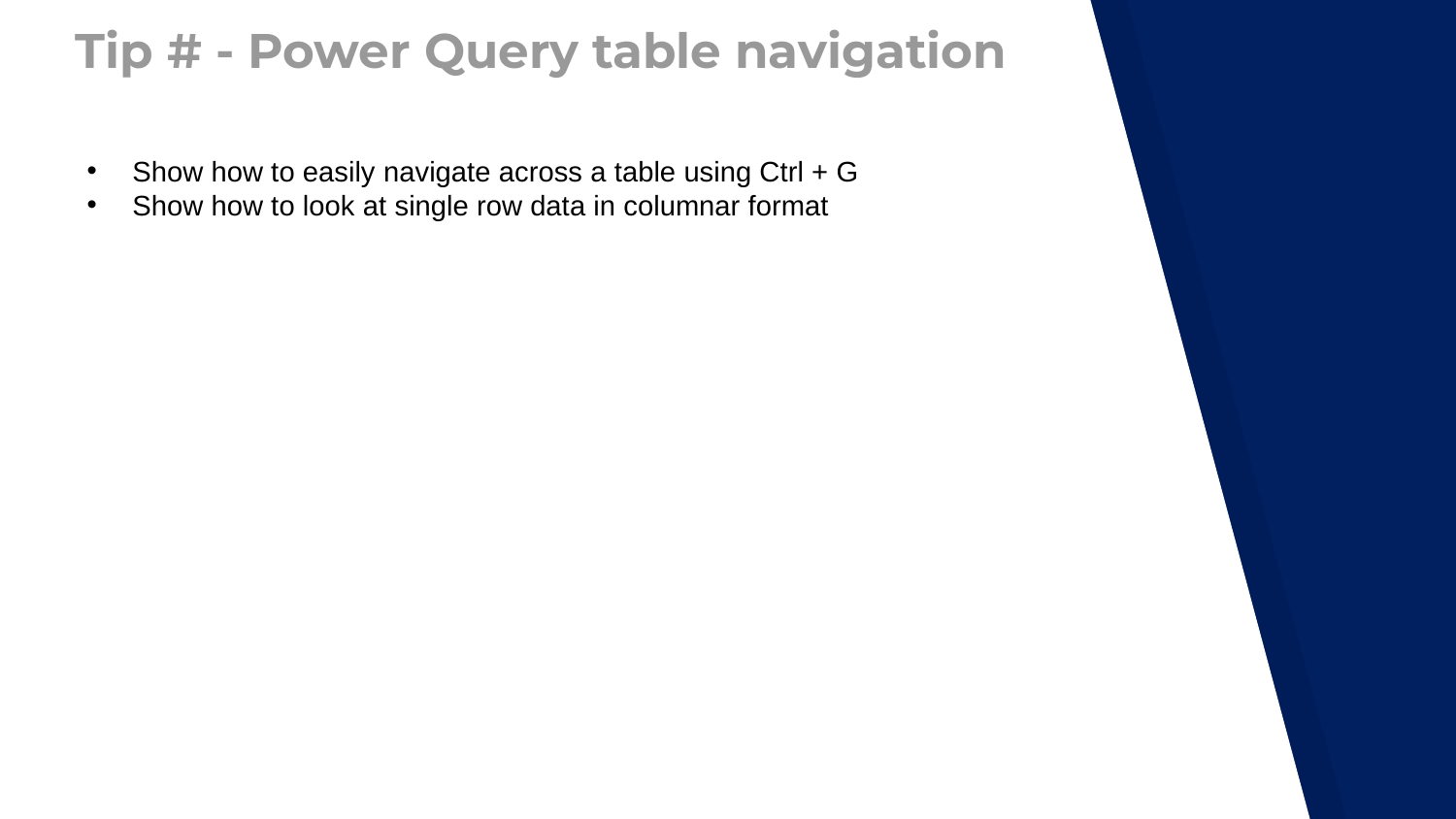

# Tip # - Power Query table navigation
Show how to easily navigate across a table using Ctrl + G
Show how to look at single row data in columnar format